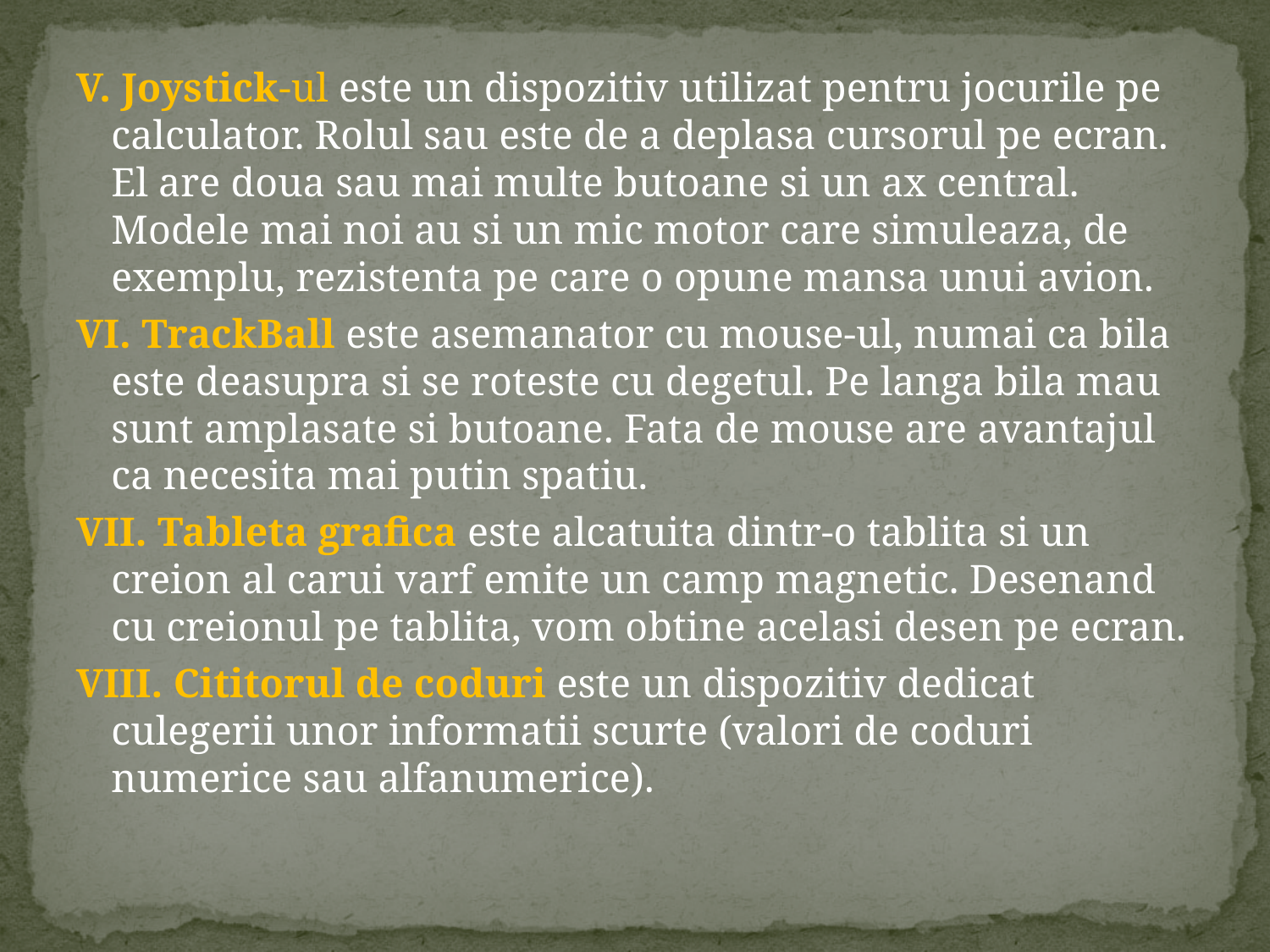

V. Joystick-ul este un dispozitiv utilizat pentru jocurile pe calculator. Rolul sau este de a deplasa cursorul pe ecran. El are doua sau mai multe butoane si un ax central. Modele mai noi au si un mic motor care simuleaza, de exemplu, rezistenta pe care o opune mansa unui avion.
VI. TrackBall este asemanator cu mouse-ul, numai ca bila este deasupra si se roteste cu degetul. Pe langa bila mau sunt amplasate si butoane. Fata de mouse are avantajul ca necesita mai putin spatiu.
VII. Tableta grafica este alcatuita dintr-o tablita si un creion al carui varf emite un camp magnetic. Desenand cu creionul pe tablita, vom obtine acelasi desen pe ecran.
VIII. Cititorul de coduri este un dispozitiv dedicat culegerii unor informatii scurte (valori de coduri numerice sau alfanumerice).